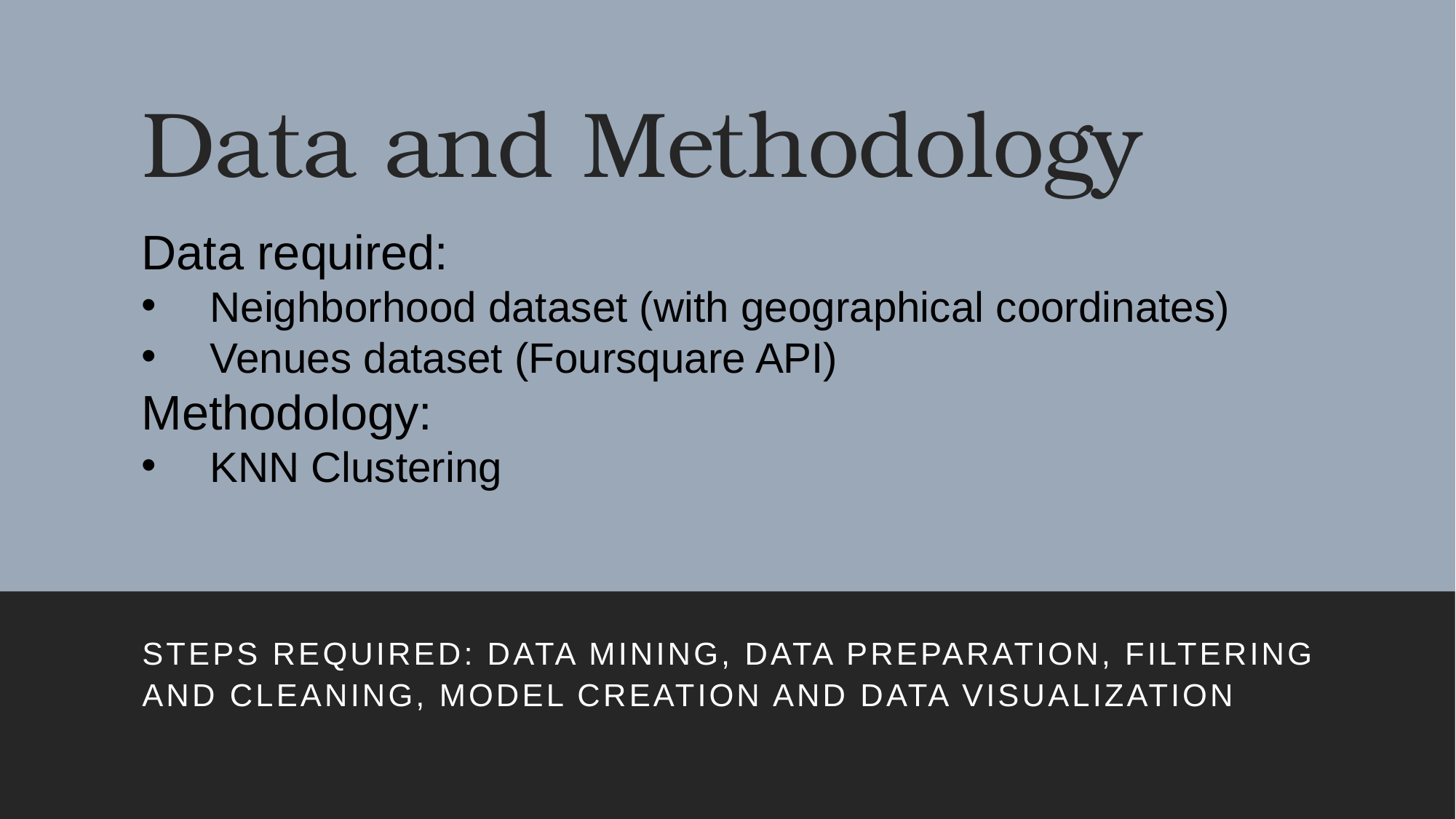

# Data and Methodology
Data required:
Neighborhood dataset (with geographical coordinates)
Venues dataset (Foursquare API)
Methodology:
KNN Clustering

Steps required: data mining, data preparation, filtering and cleaning, model creation and data visualization